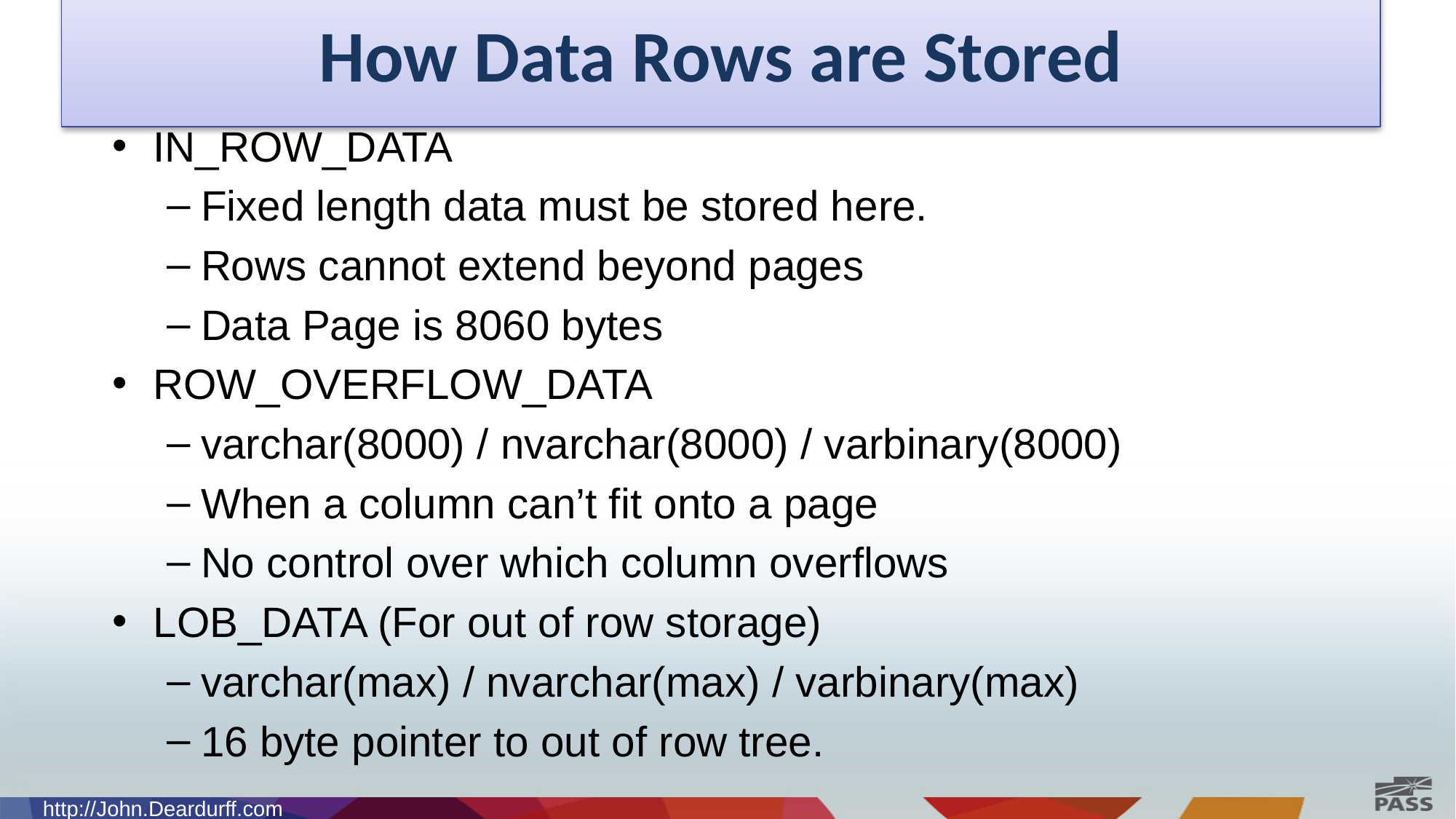

# How Data Rows are Stored
IN_ROW_DATA
Fixed length data must be stored here.
Rows cannot extend beyond pages
Data Page is 8060 bytes
ROW_OVERFLOW_DATA
varchar(8000) / nvarchar(8000) / varbinary(8000)
When a column can’t fit onto a page
No control over which column overflows
LOB_DATA (For out of row storage)
varchar(max) / nvarchar(max) / varbinary(max)
16 byte pointer to out of row tree.